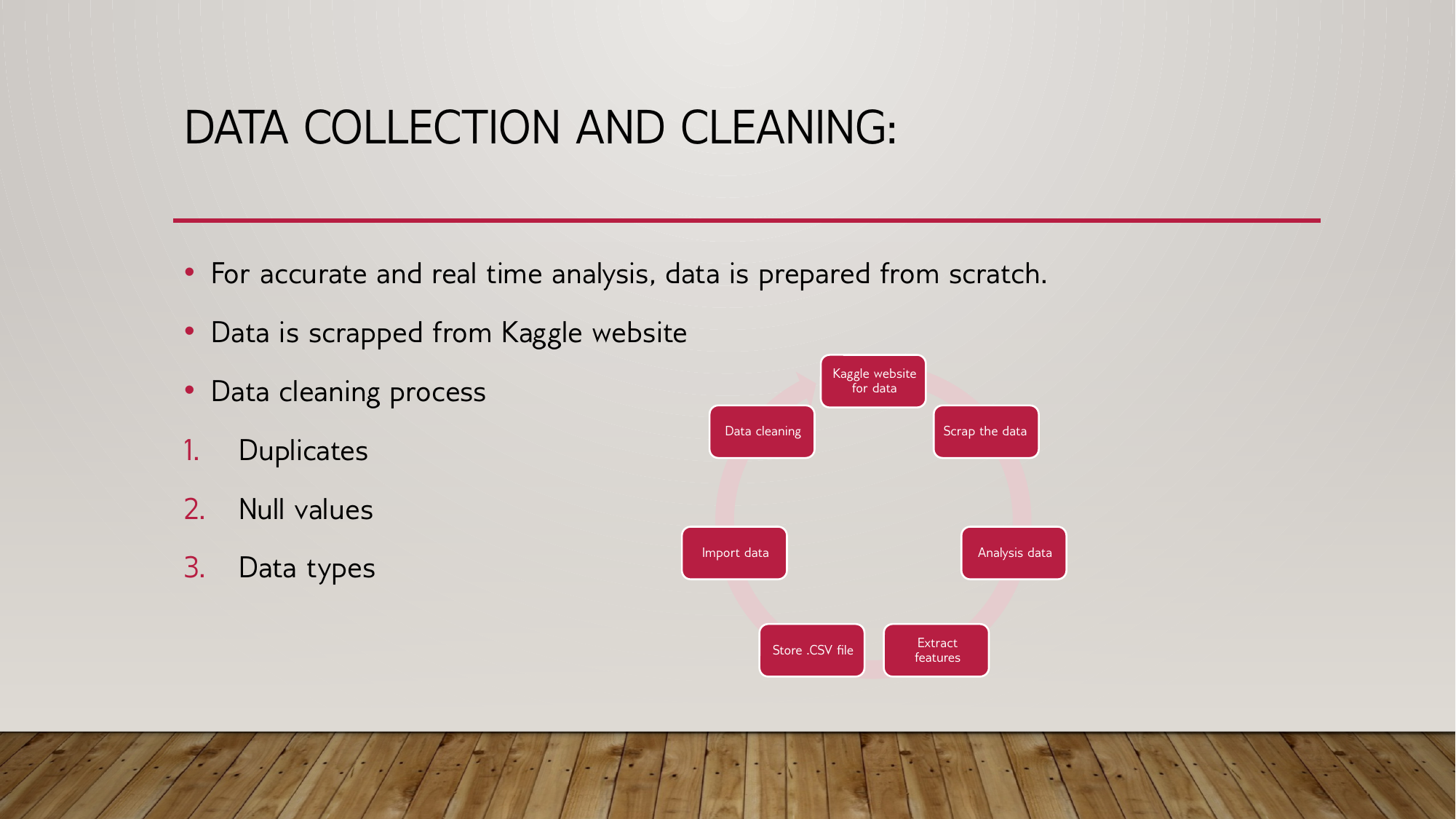

# Data collection and cleaning:
For accurate and real time analysis, data is prepared from scratch.
Data is scrapped from Kaggle website
Data cleaning process
Duplicates
Null values
Data types

Kaggle website for data
Scrap the data
Analysis data
Extract features
Store .CSV file
Import data
Data cleaning